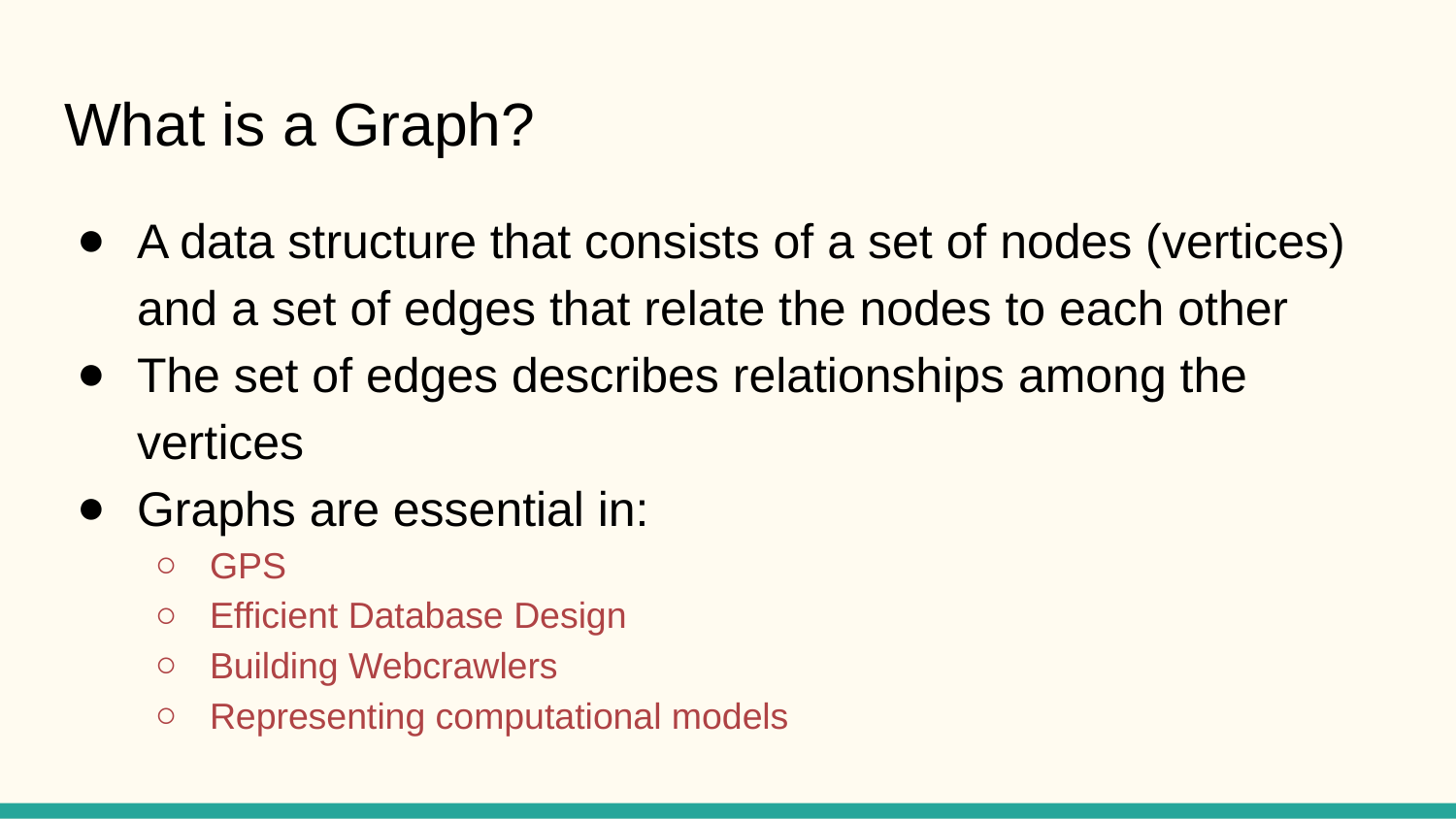

# What is a Graph?
A data structure that consists of a set of nodes (vertices) and a set of edges that relate the nodes to each other
The set of edges describes relationships among the vertices
Graphs are essential in:
GPS
Efficient Database Design
Building Webcrawlers
Representing computational models